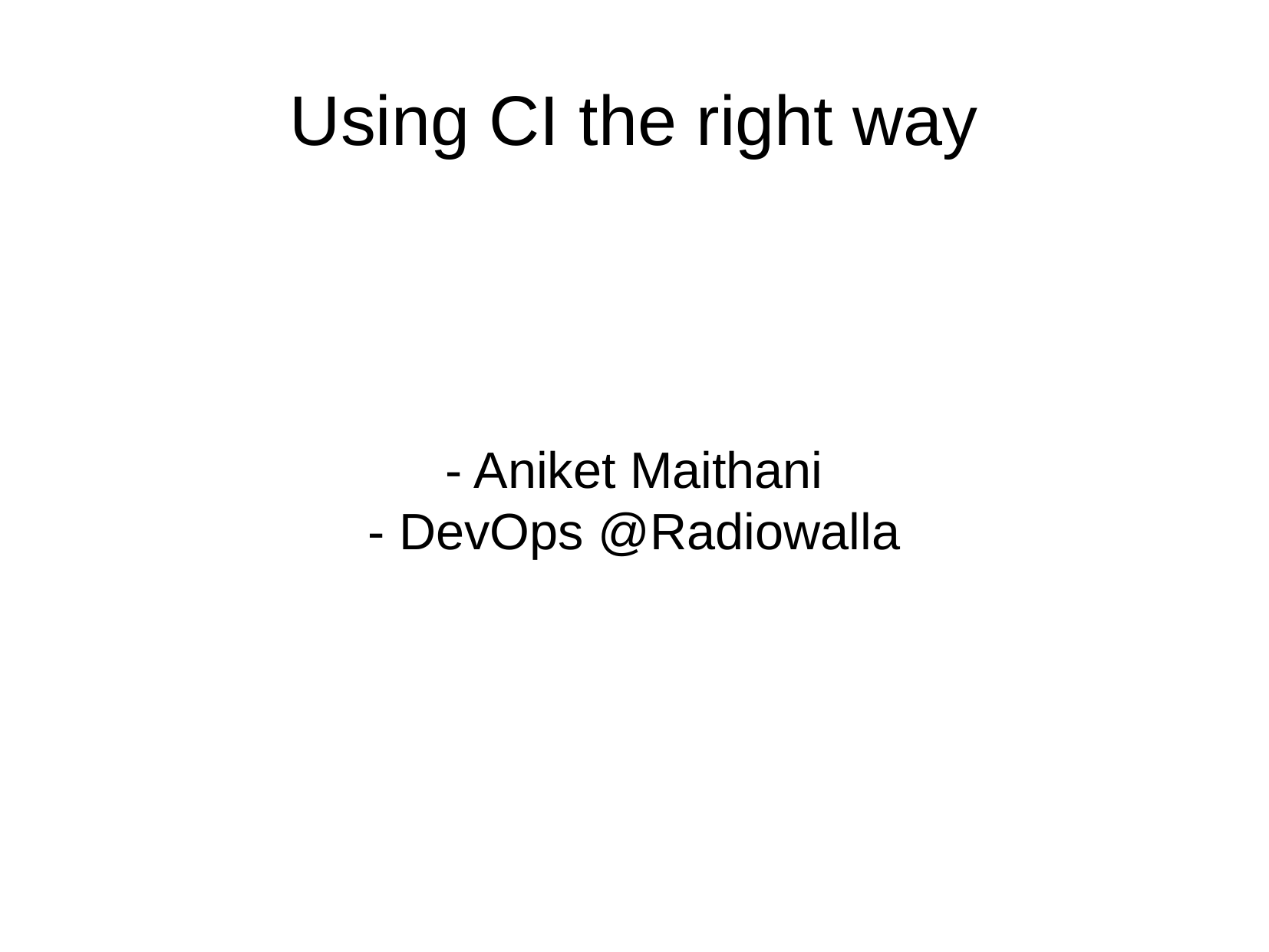

Using CI the right way
- Aniket Maithani
- DevOps @Radiowalla